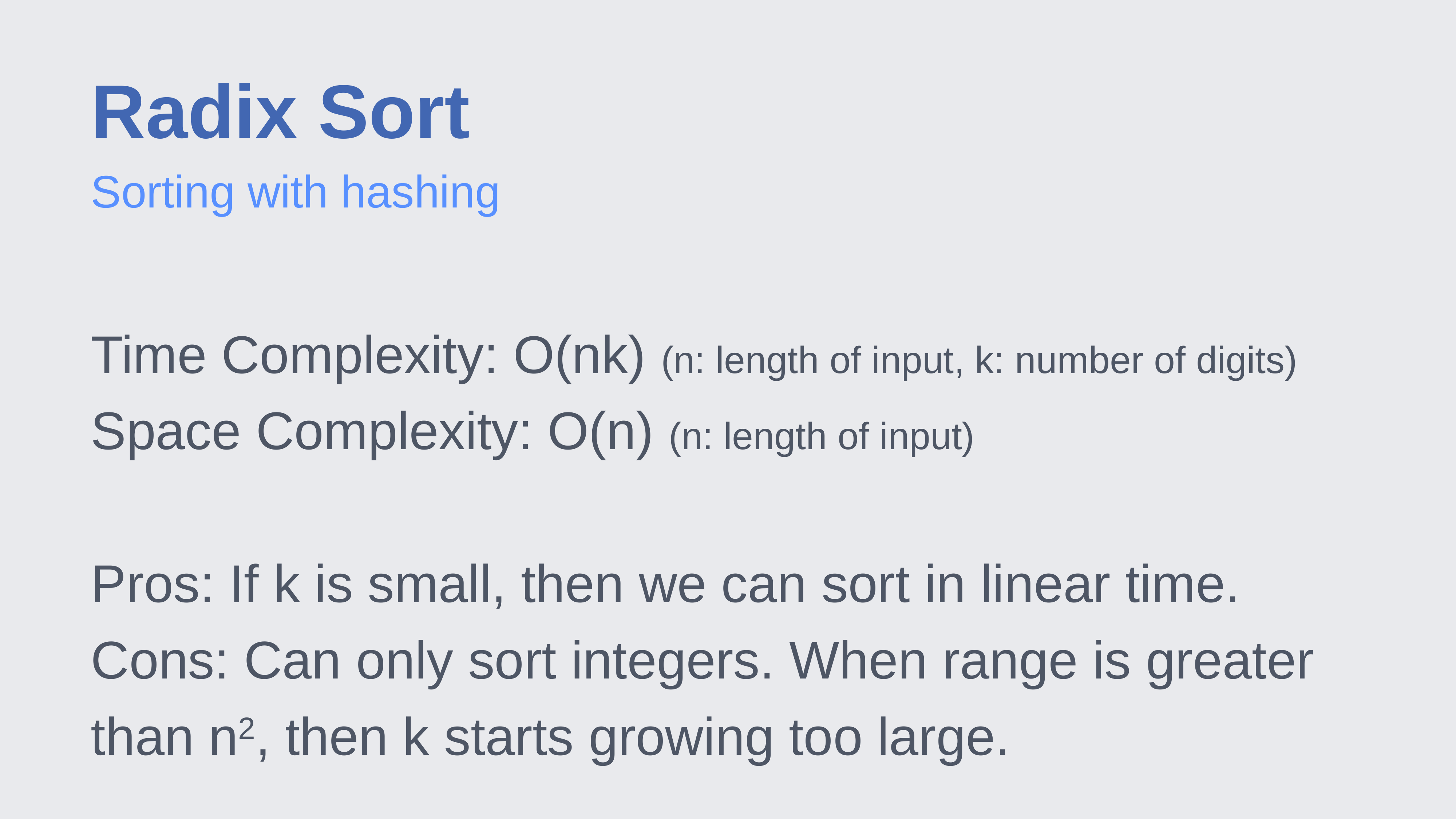

# Radix Sort
Sorting with hashing

Time Complexity: O(nk) (n: length of input, k: number of digits)
Space Complexity: O(n) (n: length of input)

Pros: If k is small, then we can sort in linear time.
Cons: Can only sort integers. When range is greater than n2, then k starts growing too large.